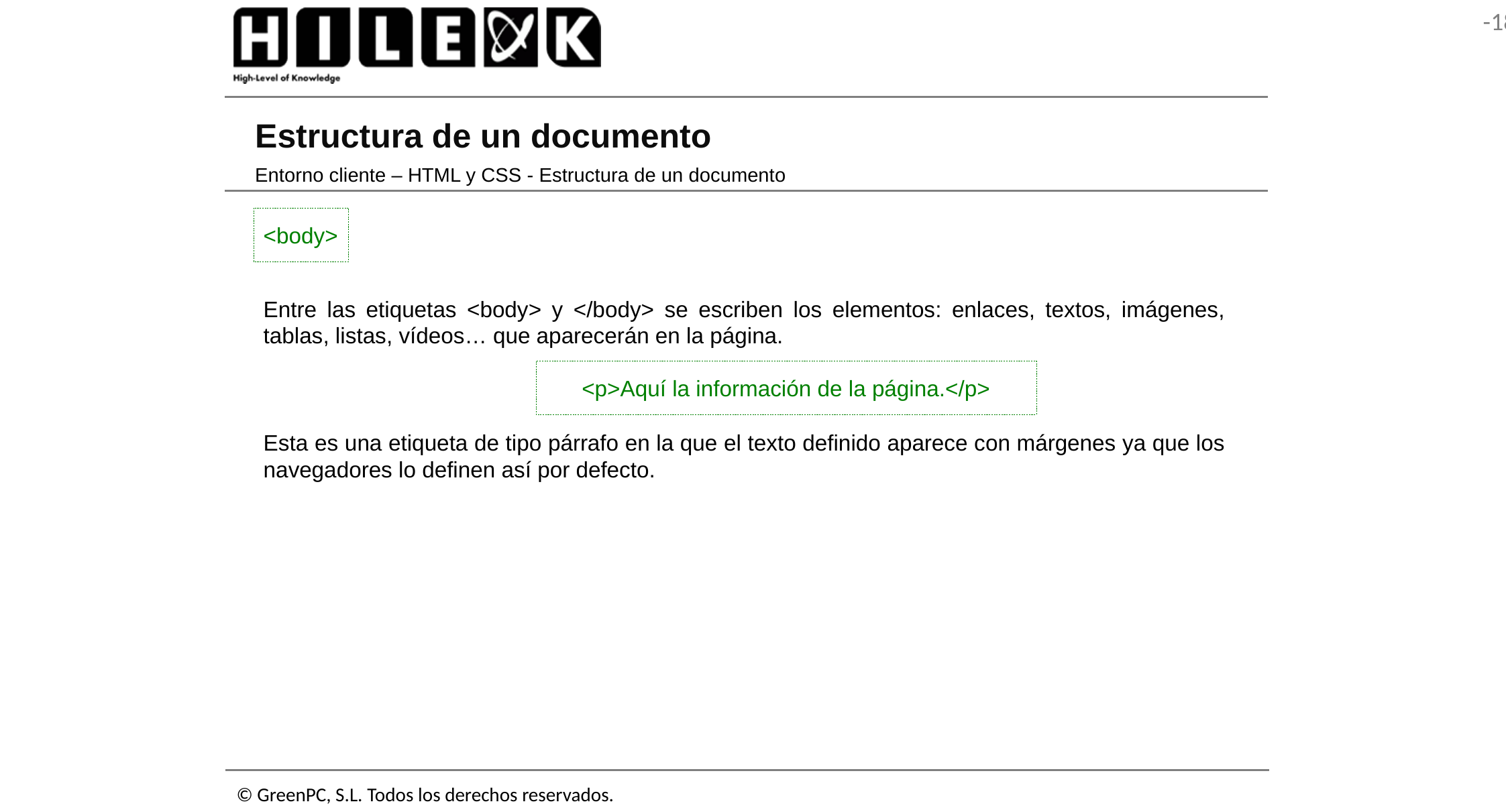

# Estructura de un documento
Entorno cliente – HTML y CSS - Estructura de un documento
<body>
Entre las etiquetas <body> y </body> se escriben los elementos: enlaces, textos, imágenes, tablas, listas, vídeos… que aparecerán en la página.

Esta es una etiqueta de tipo párrafo en la que el texto definido aparece con márgenes ya que los navegadores lo definen así por defecto.

<p>Aquí la información de la página.</p>